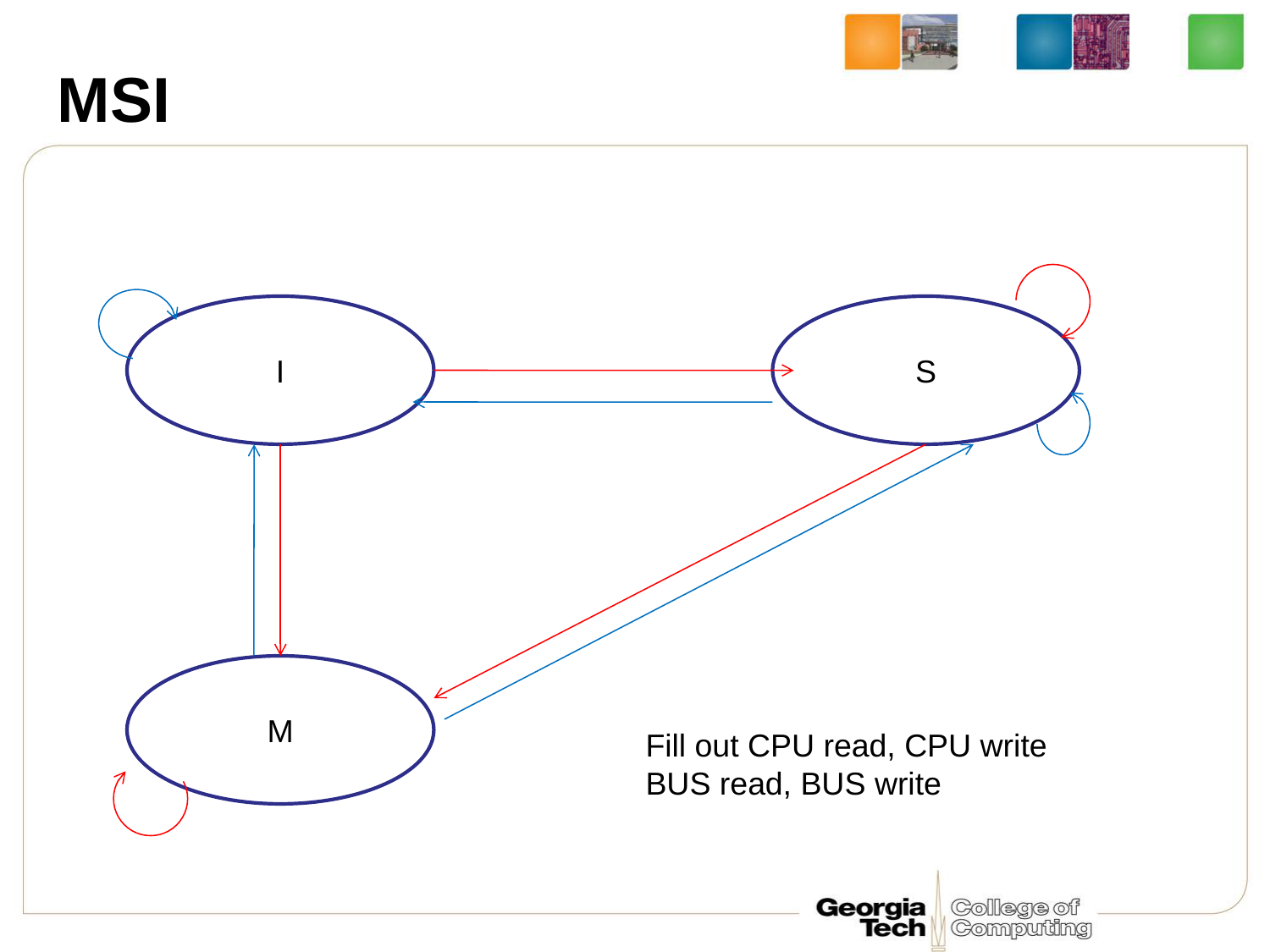

# MSI

I
S

M
Fill out CPU read, CPU write
BUS read, BUS write